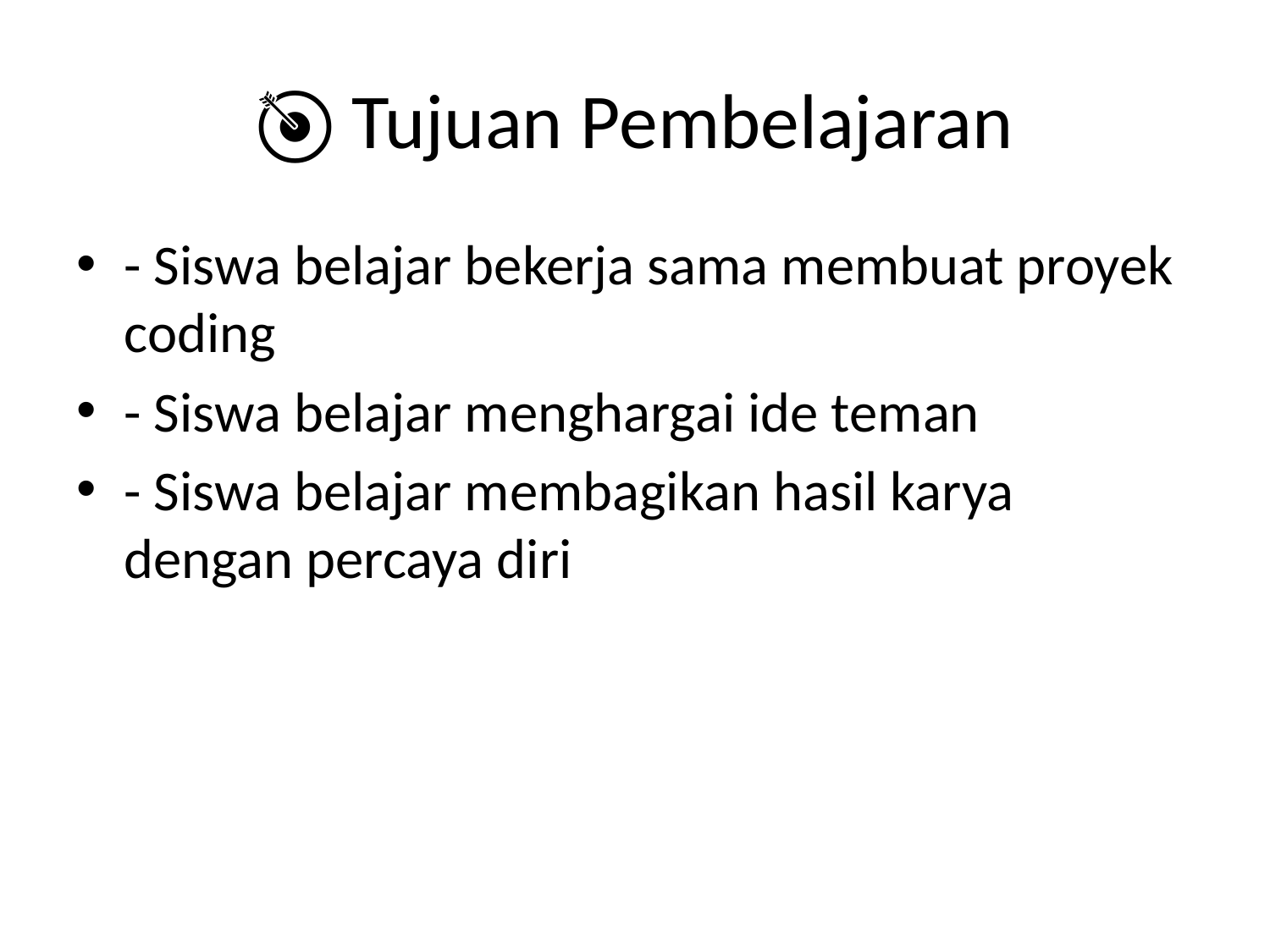

# 🎯 Tujuan Pembelajaran
- Siswa belajar bekerja sama membuat proyek coding
- Siswa belajar menghargai ide teman
- Siswa belajar membagikan hasil karya dengan percaya diri